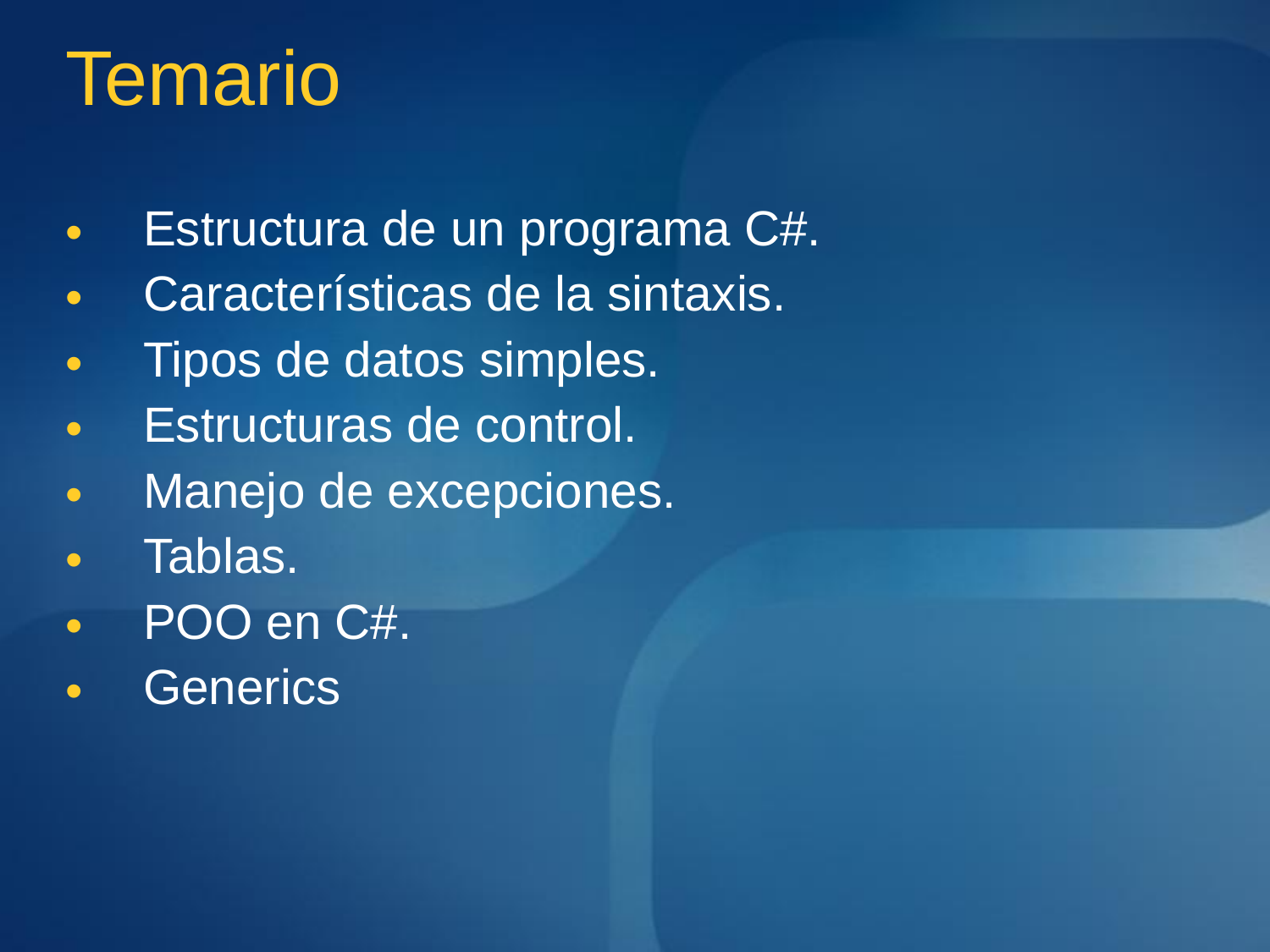

# Temario
Estructura de un programa C#.
Características de la sintaxis.
Tipos de datos simples.
Estructuras de control.
Manejo de excepciones.
Tablas.
POO en C#.
Generics